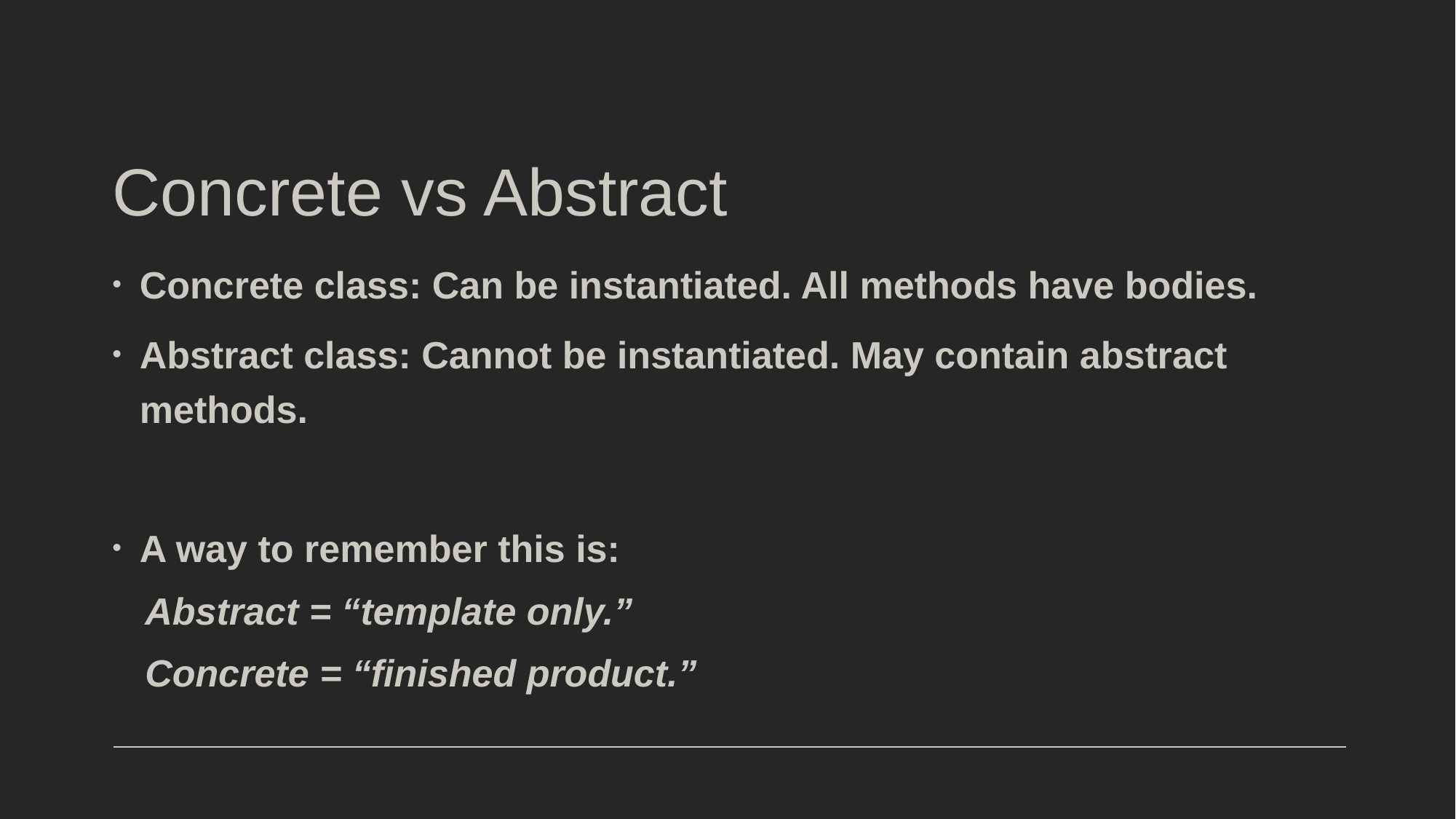

# Concrete vs Abstract
Concrete class: Can be instantiated. All methods have bodies.
Abstract class: Cannot be instantiated. May contain abstract methods.

A way to remember this is:
Abstract = “template only.”
Concrete = “finished product.”